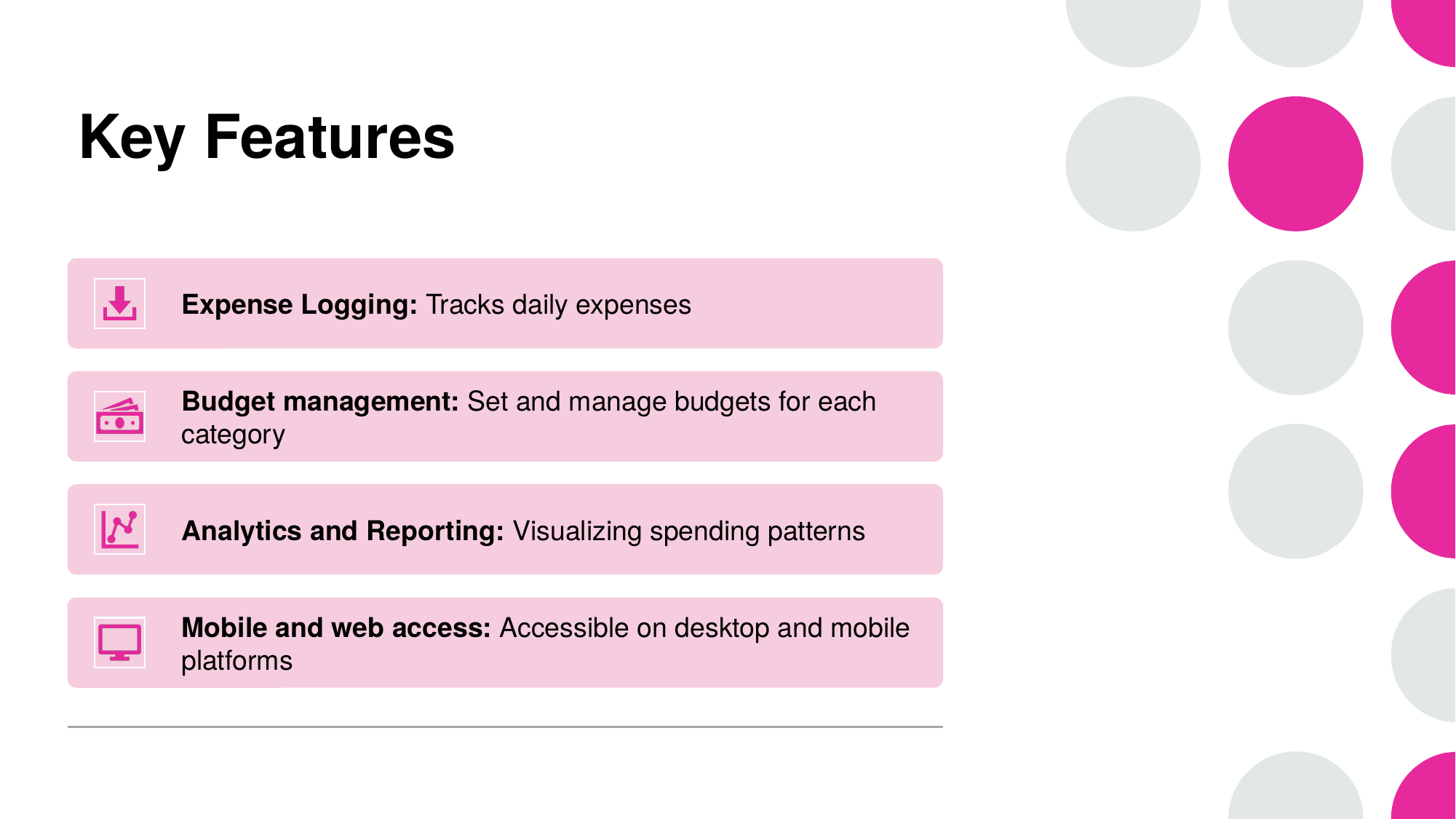

# Key Features
Expense Logging: Tracks daily expenses
Budget management: Set and manage budgets for each category
Analytics and Reporting: Visualizing spending patterns
Mobile and web access: Accessible on desktop and mobile platforms